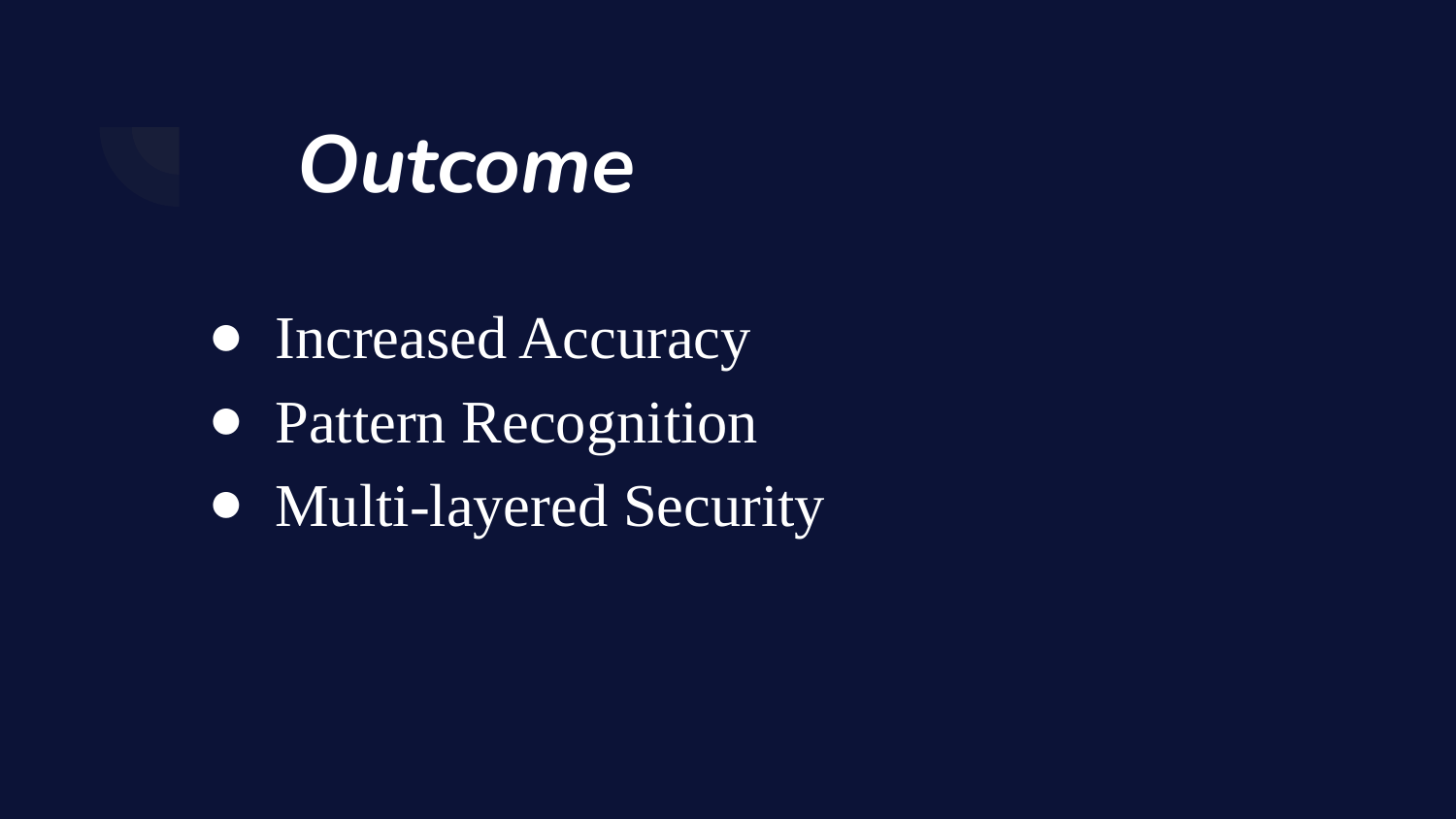

# Outcome
Increased Accuracy
Pattern Recognition
Multi-layered Security